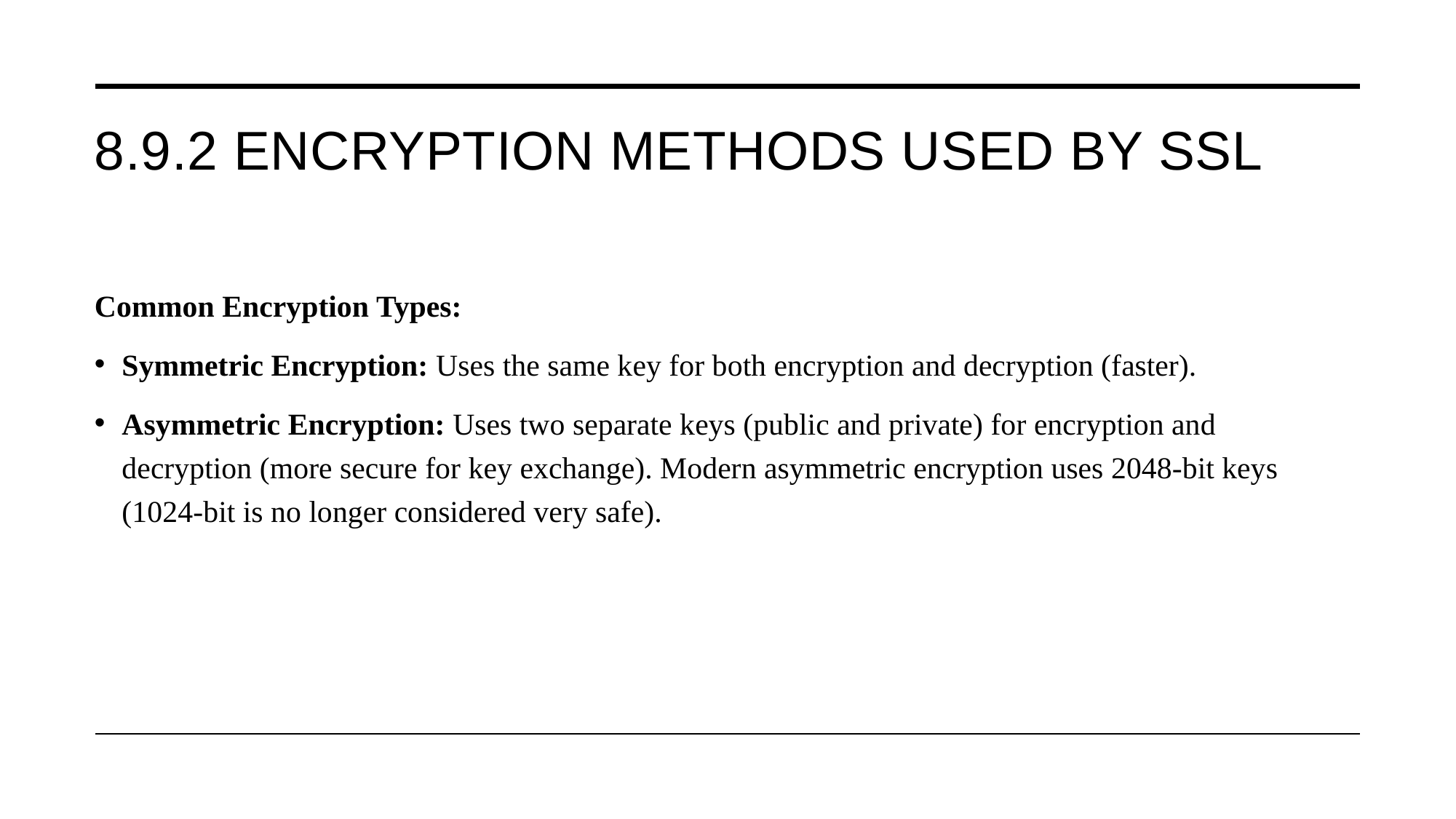

# 8.9.2 Encryption Methods Used by SSL
Common Encryption Types:
Symmetric Encryption: Uses the same key for both encryption and decryption (faster).
Asymmetric Encryption: Uses two separate keys (public and private) for encryption and decryption (more secure for key exchange). Modern asymmetric encryption uses 2048-bit keys (1024-bit is no longer considered very safe).